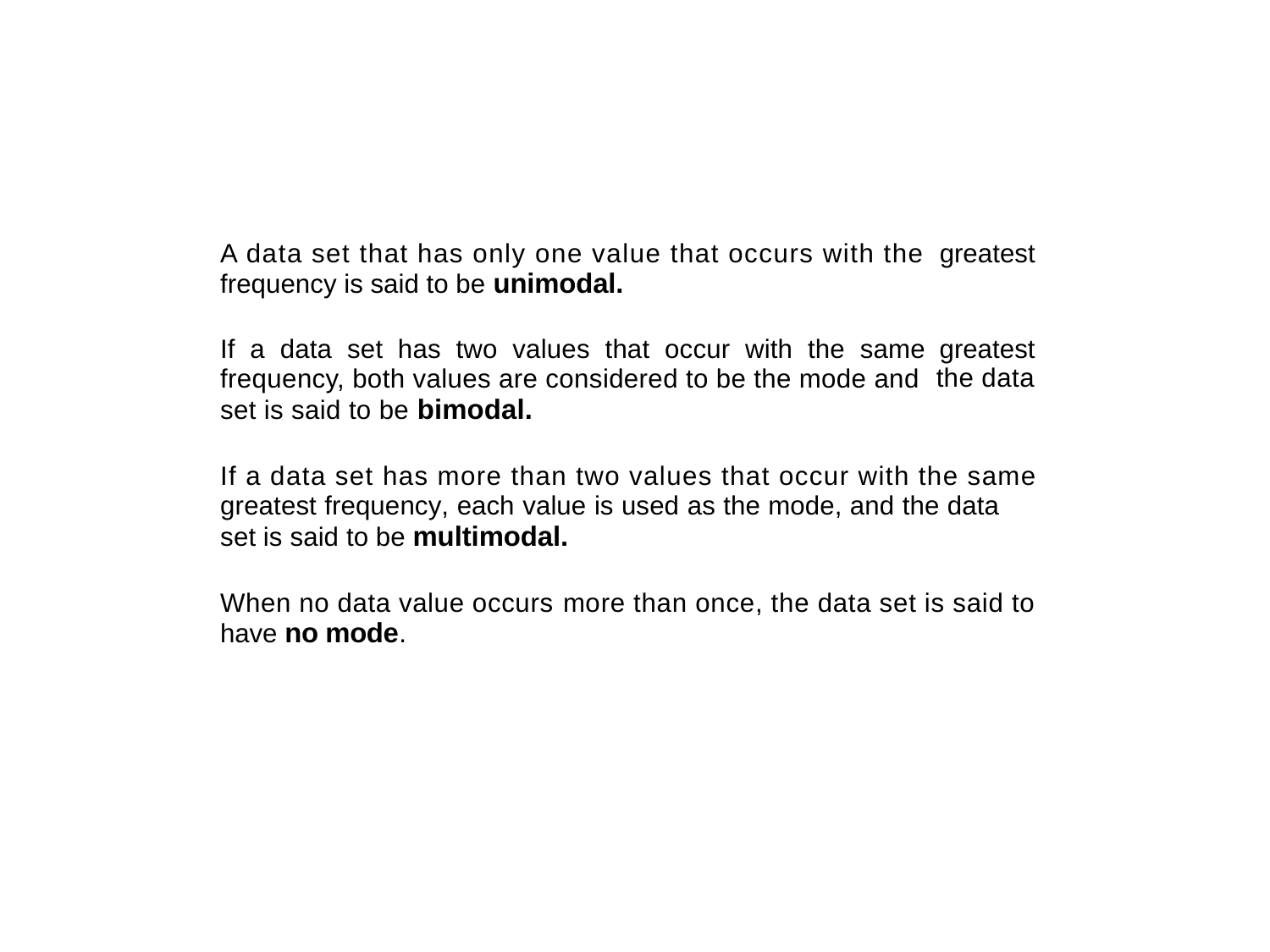

greatest
A data set that has only one value that occurs with the
frequency is said to be unimodal.
If  a  data  set  has  two  values  that  occur  with  the  same
frequency, both values are considered to be the mode and set is said to be bimodal.
greatest
the data
If a data set has more than two values that occur with the same
greatest frequency, each value is used as the mode, and the data set is said to be multimodal.
When no data value occurs
have no mode.
more than once, the data set is said to